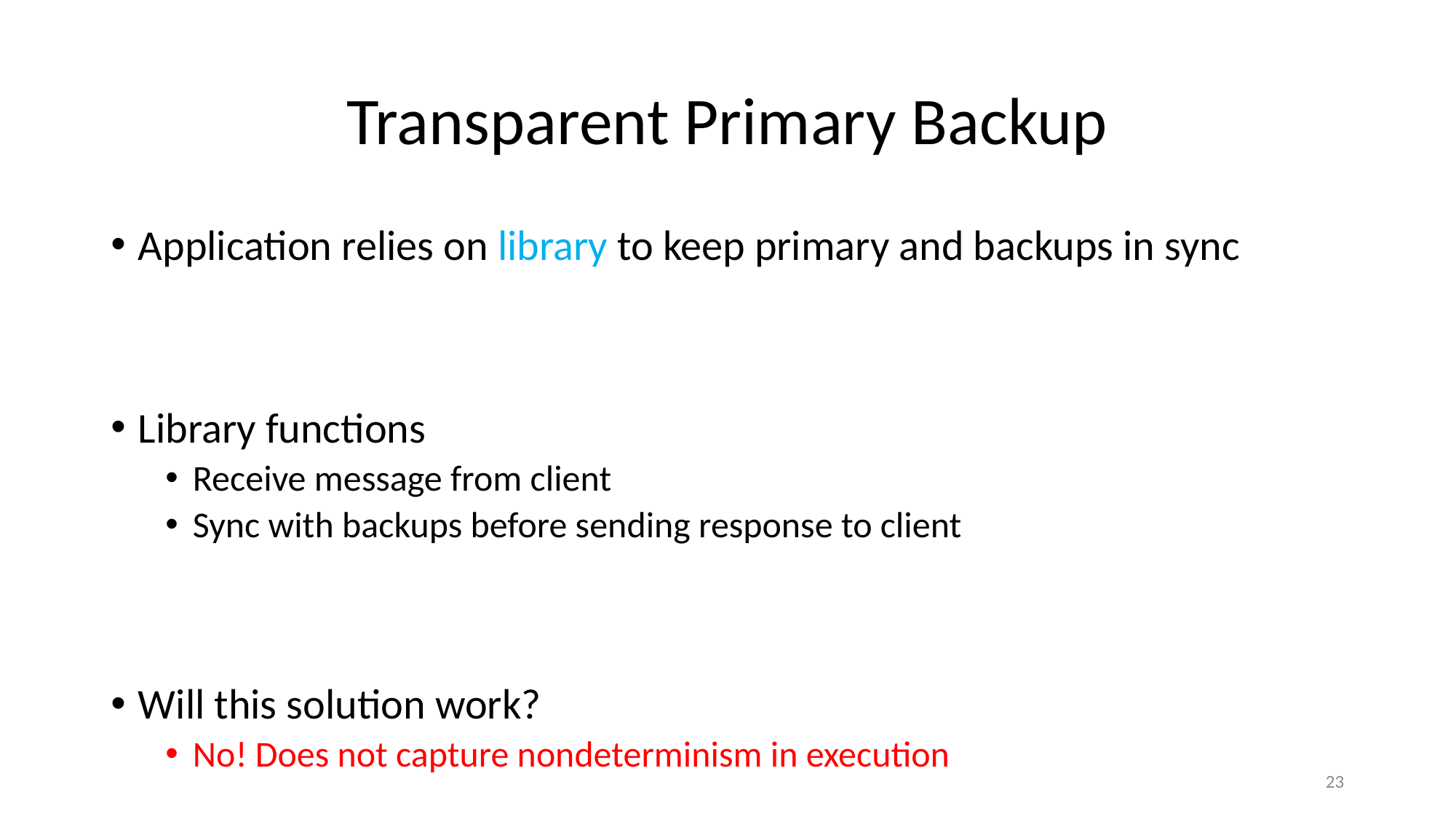

# Transparent Primary Backup
Application relies on library to keep primary and backups in sync

Library functions
Receive message from client
Sync with backups before sending response to client

Will this solution work?
No! Does not capture nondeterminism in execution
23